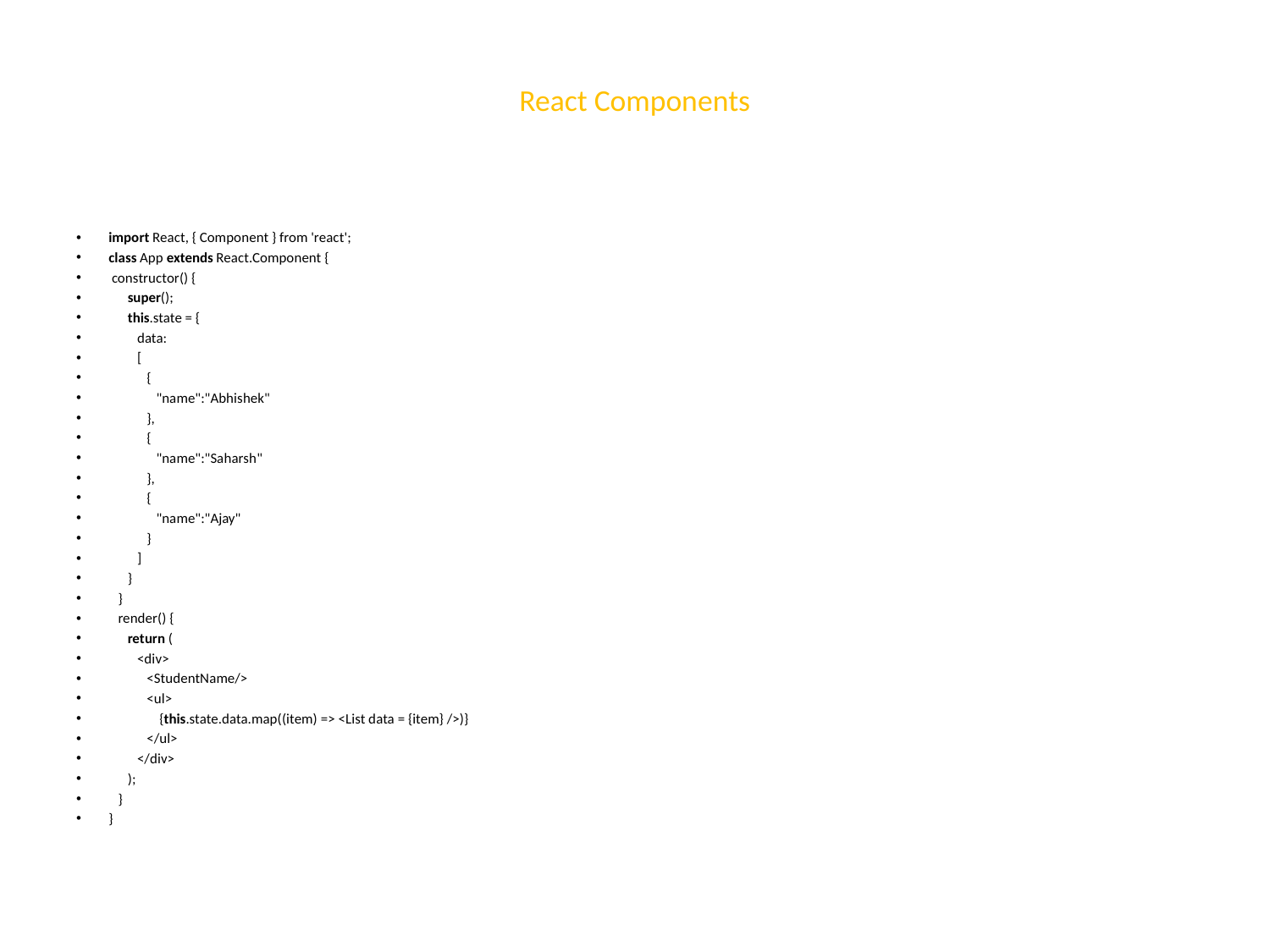

# React Components
import React, { Component } from 'react';
class App extends React.Component {
 constructor() {
      super();
      this.state = {
         data:
         [
            {
               "name":"Abhishek"
            },
            {
               "name":"Saharsh"
            },
            {
               "name":"Ajay"
            }
         ]
      }
   }
   render() {
      return (
         <div>
            <StudentName/>
            <ul>
                {this.state.data.map((item) => <List data = {item} />)}
            </ul>
         </div>
      );
   }
}